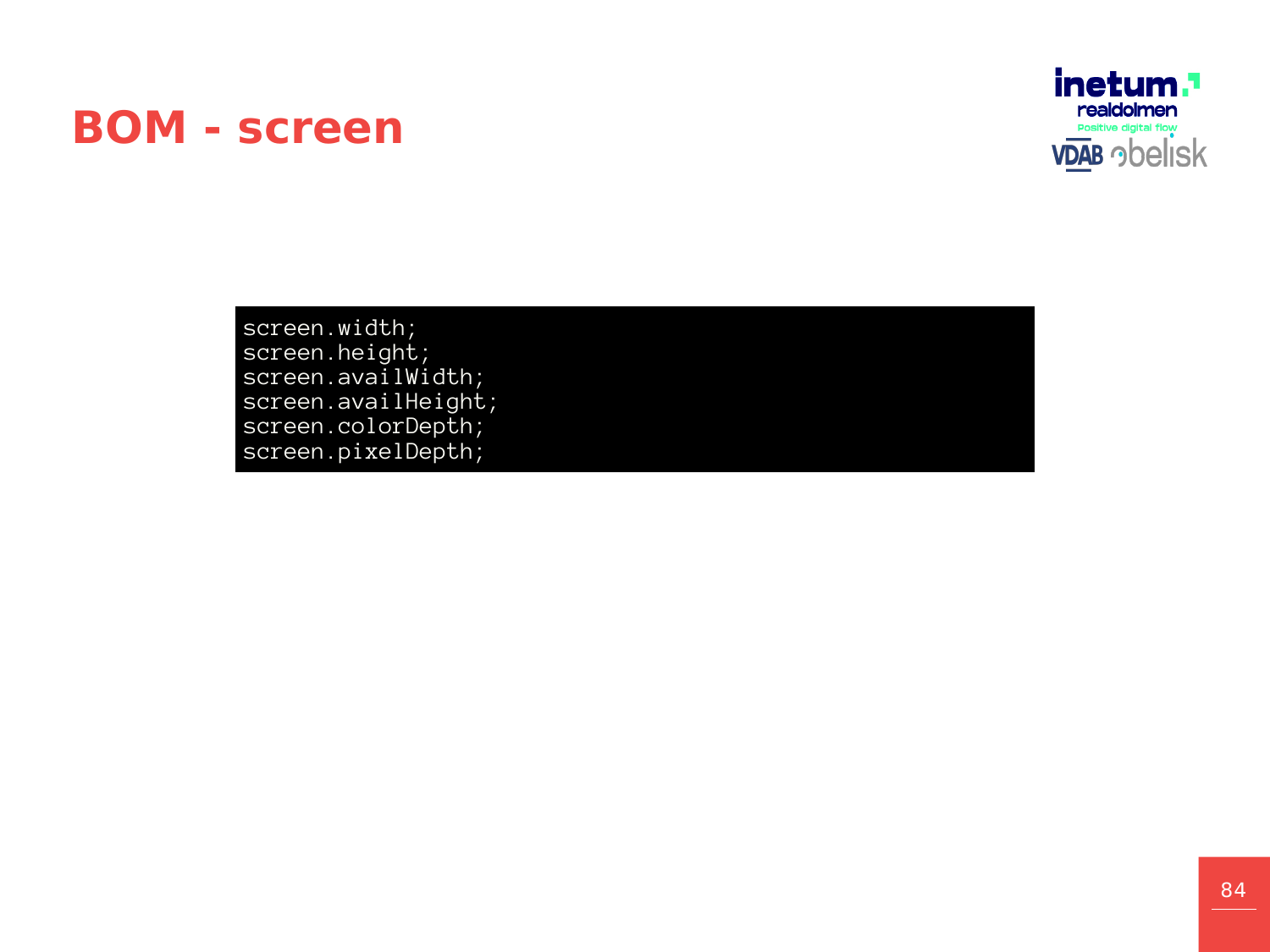

# BOM - screen

| screen.width; screen.height; screen.availWidth; screen.availHeight; screen.colorDepth; screen.pixelDepth; |
| --- |